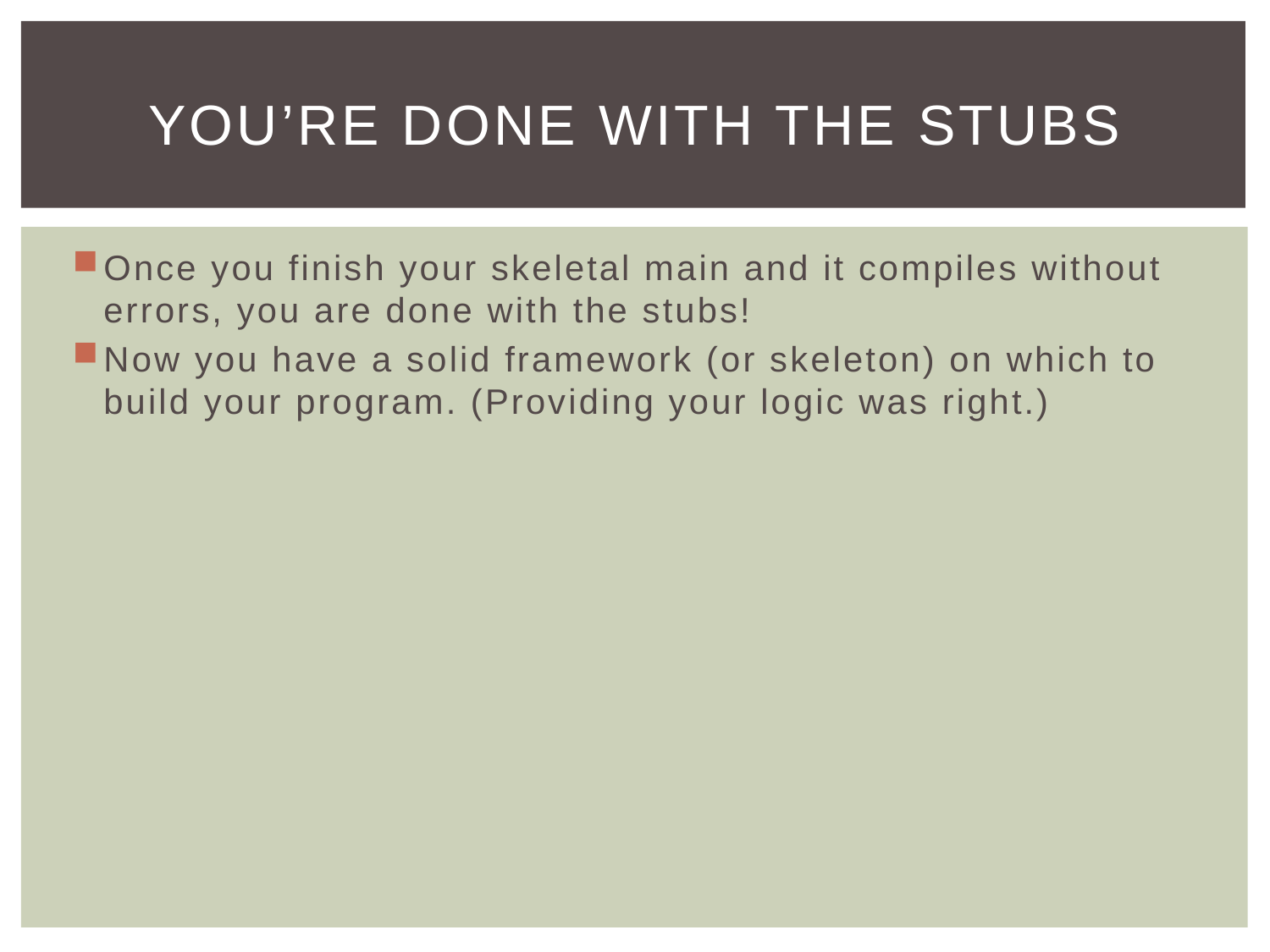

# You’re done with the stubs
Once you finish your skeletal main and it compiles without errors, you are done with the stubs!
Now you have a solid framework (or skeleton) on which to build your program. (Providing your logic was right.)